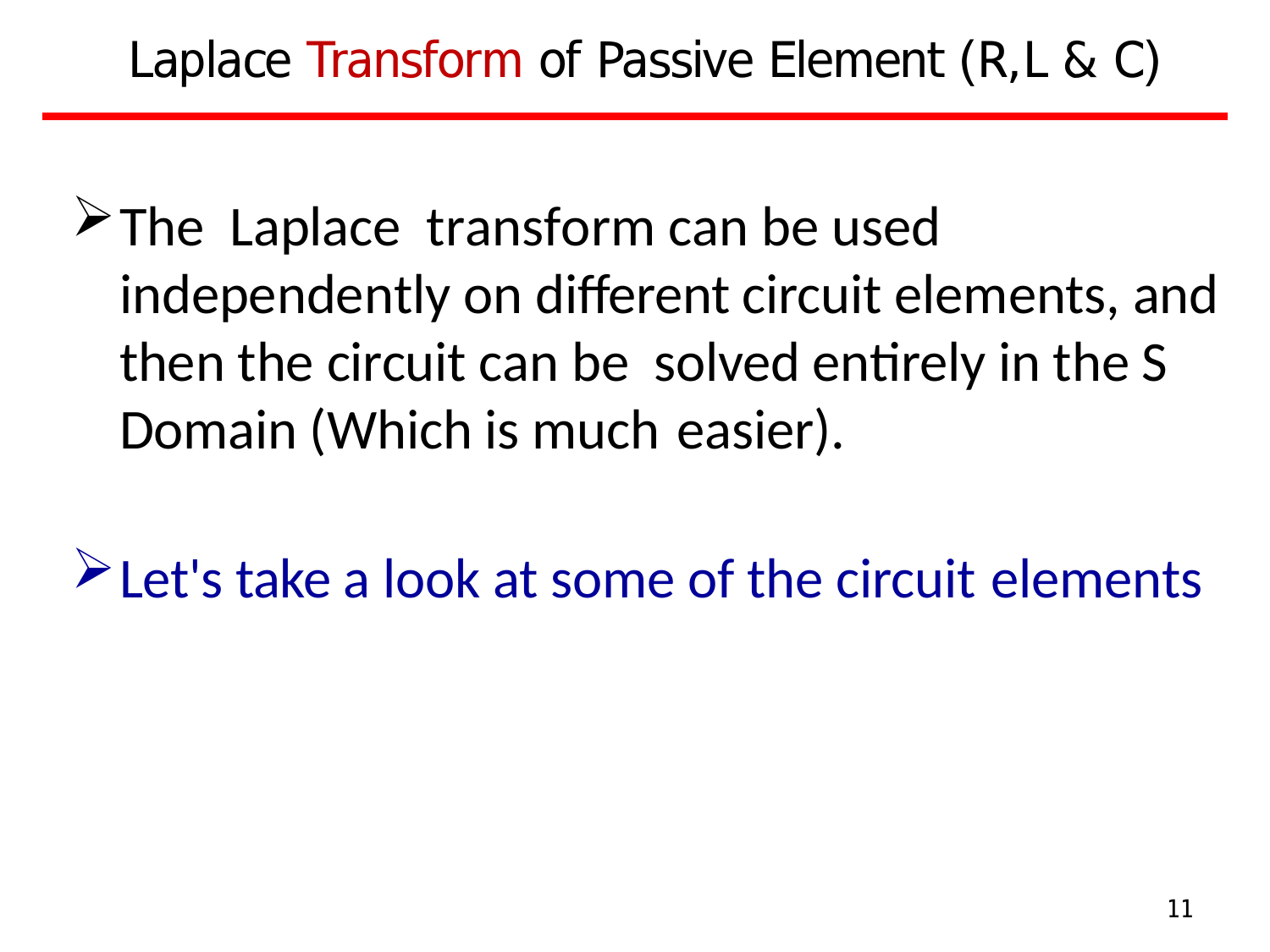

# Laplace Transform of Passive Element (R,L & C)

The  Laplace  transform can be used independently on different circuit elements, and then the circuit can be  solved entirely in the S Domain (Which is much easier).

Let's take a look at some of the circuit elements
11